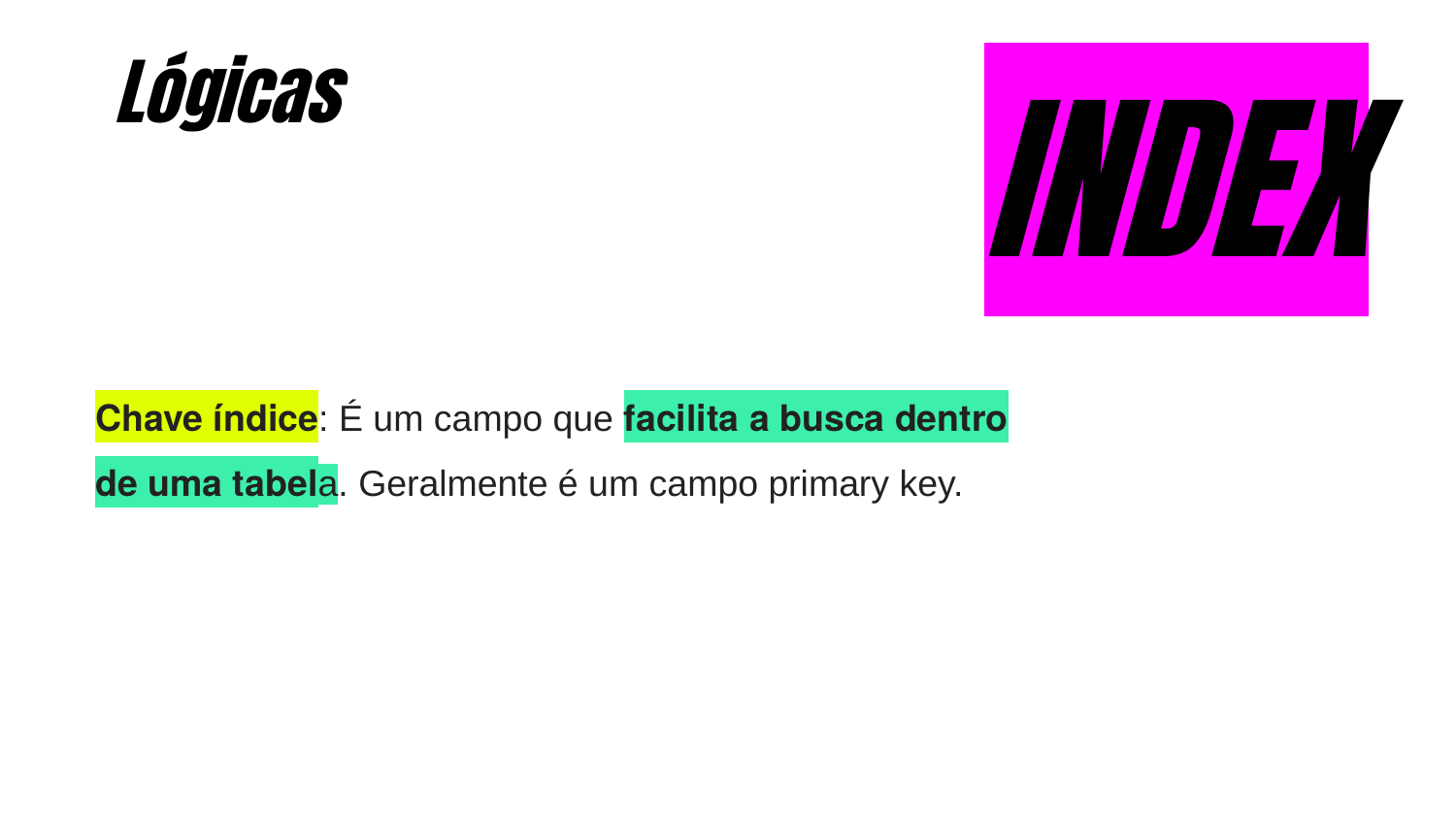

Lógicas
INDEX
Chave índice: É um campo que facilita a busca dentro de uma tabela. Geralmente é um campo primary key.